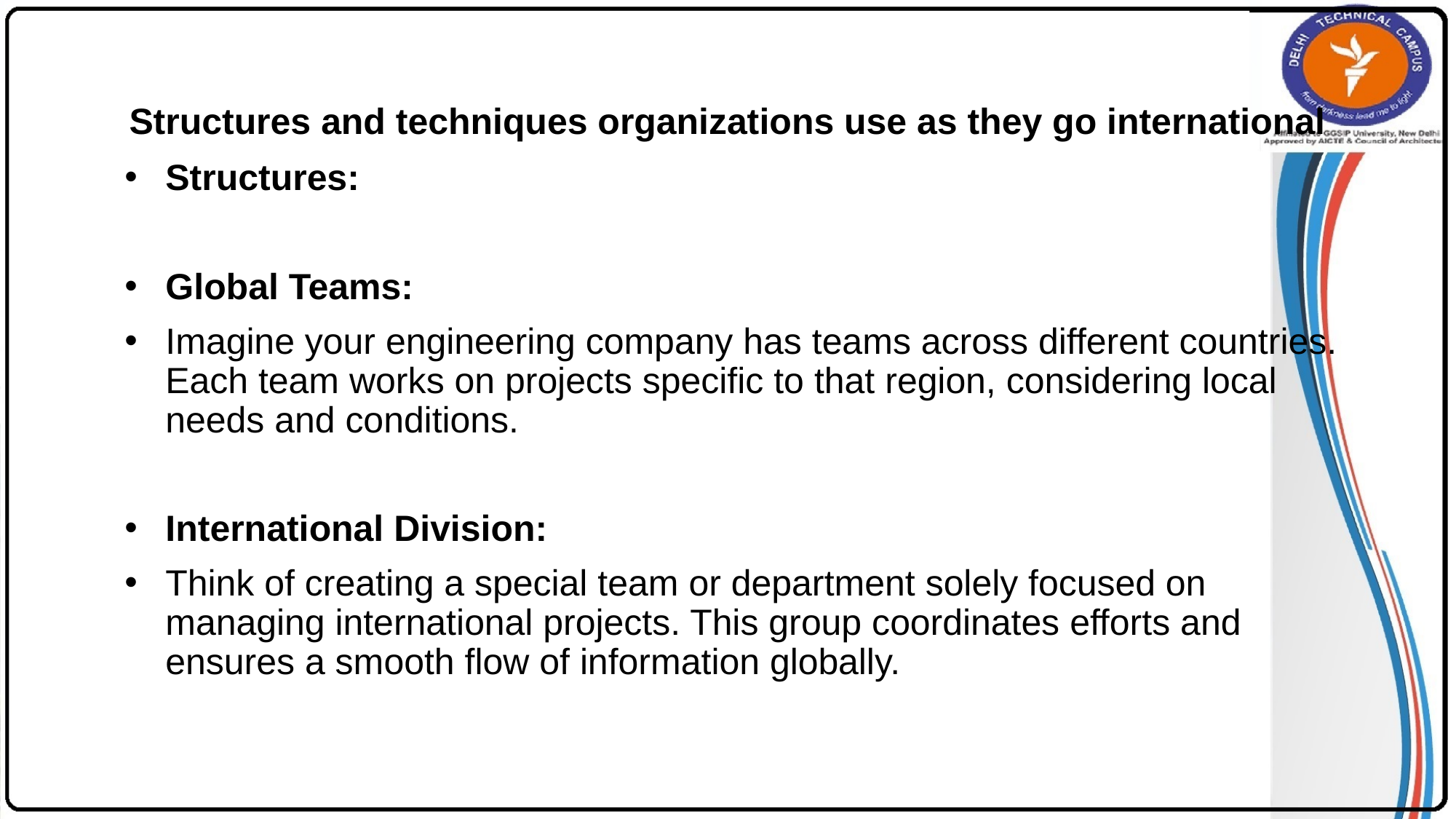

# Structures and techniques organizations use as they go international
Structures:

Global Teams:
Imagine your engineering company has teams across different countries. Each team works on projects specific to that region, considering local needs and conditions.

International Division:
Think of creating a special team or department solely focused on managing international projects. This group coordinates efforts and ensures a smooth flow of information globally.